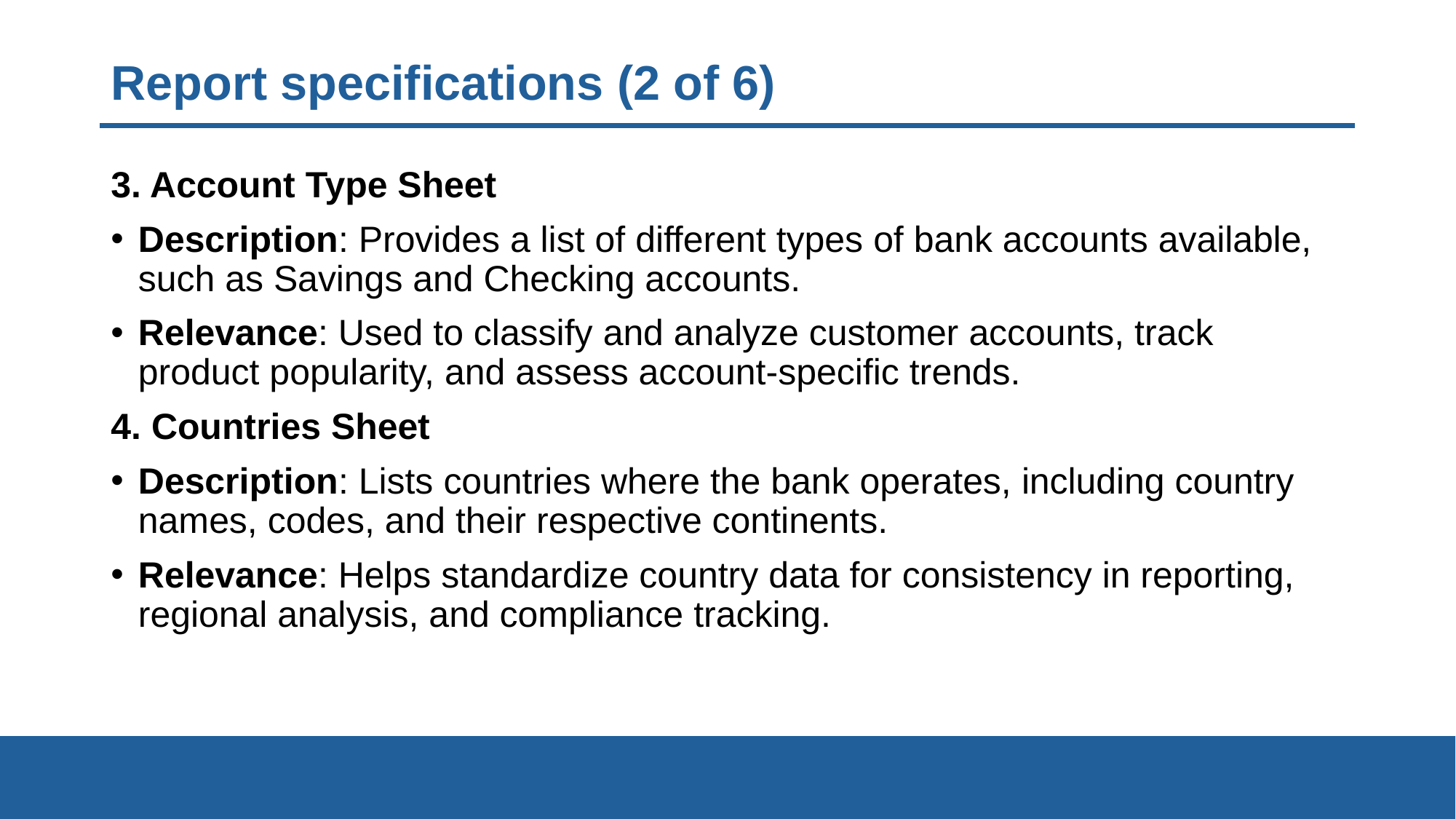

# Report specifications (2 of 6)
3. Account Type Sheet
Description: Provides a list of different types of bank accounts available, such as Savings and Checking accounts.
Relevance: Used to classify and analyze customer accounts, track product popularity, and assess account-specific trends.
4. Countries Sheet
Description: Lists countries where the bank operates, including country names, codes, and their respective continents.
Relevance: Helps standardize country data for consistency in reporting, regional analysis, and compliance tracking.